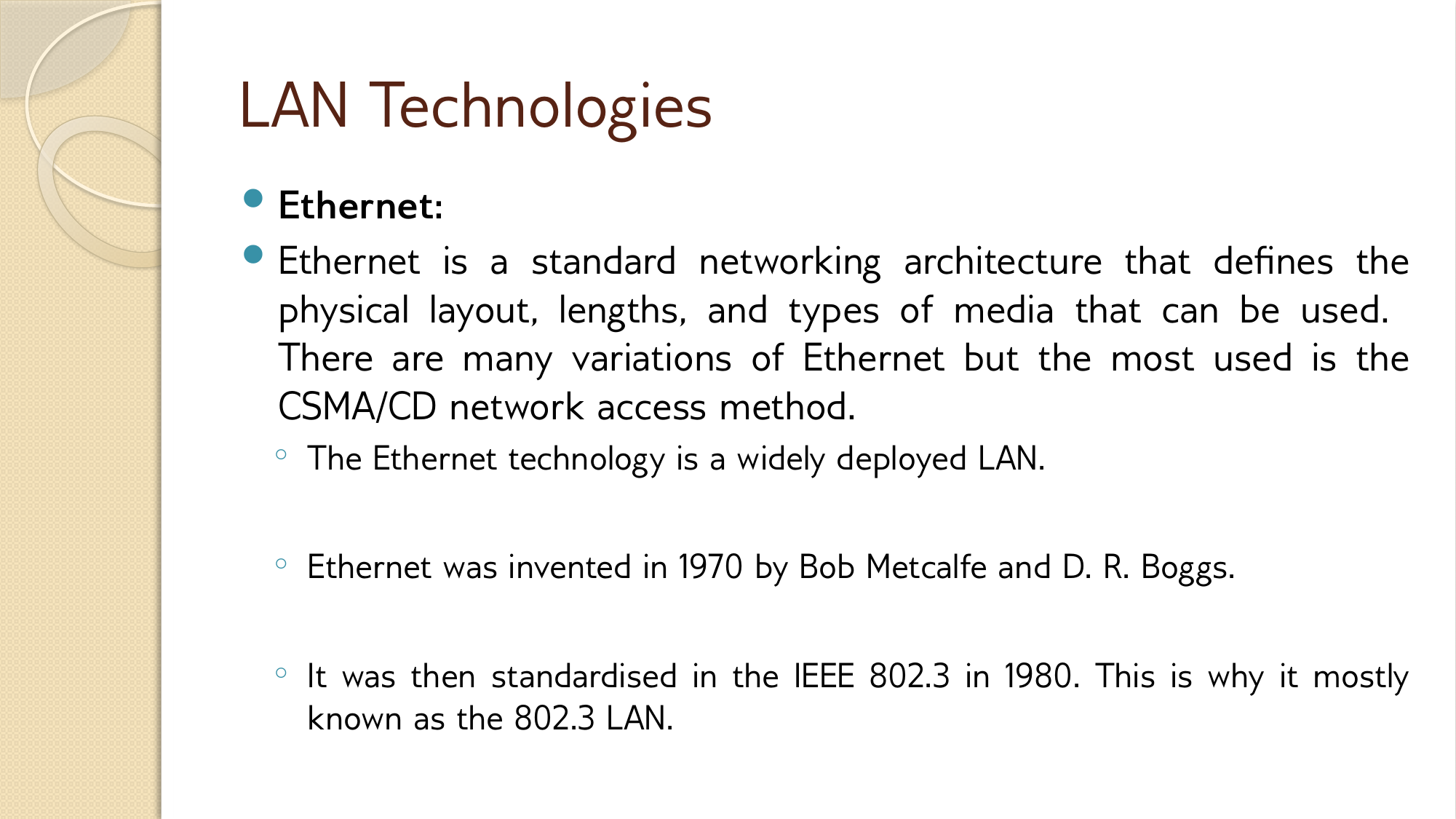

# LAN Technologies
Ethernet:
Ethernet is a standard networking architecture that defines the physical layout, lengths, and types of media that can be used.  There are many variations of Ethernet but the most used is the CSMA/CD network access method.
The Ethernet technology is a widely deployed LAN.

Ethernet was invented in 1970 by Bob Metcalfe and D. R. Boggs.

It was then standardised in the IEEE 802.3 in 1980. This is why it mostly known as the 802.3 LAN.